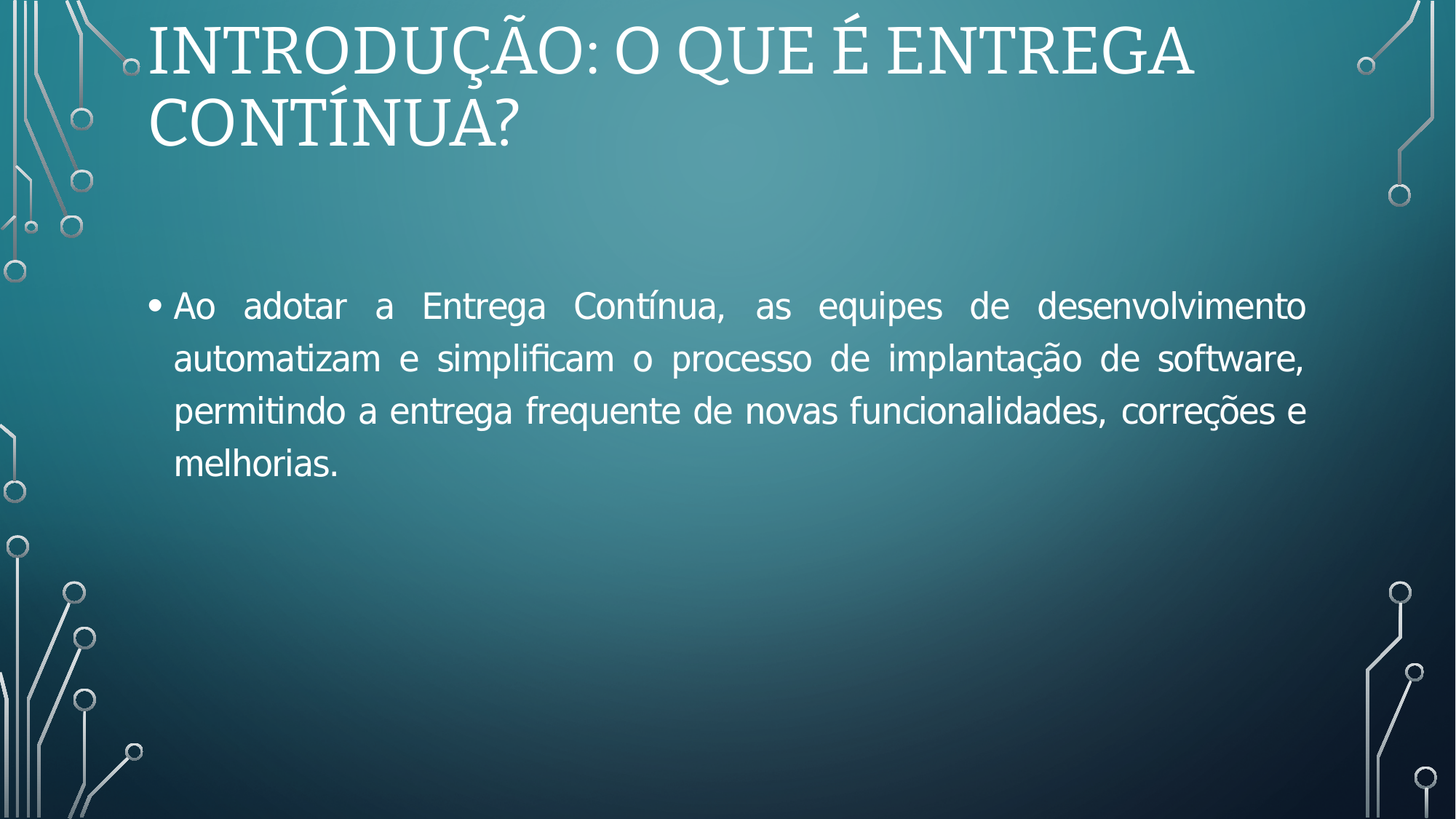

# Introdução: O que é entrega contínua?
Ao adotar a Entrega Contínua, as equipes de desenvolvimento automatizam e simplificam o processo de implantação de software, permitindo a entrega frequente de novas funcionalidades, correções e melhorias.